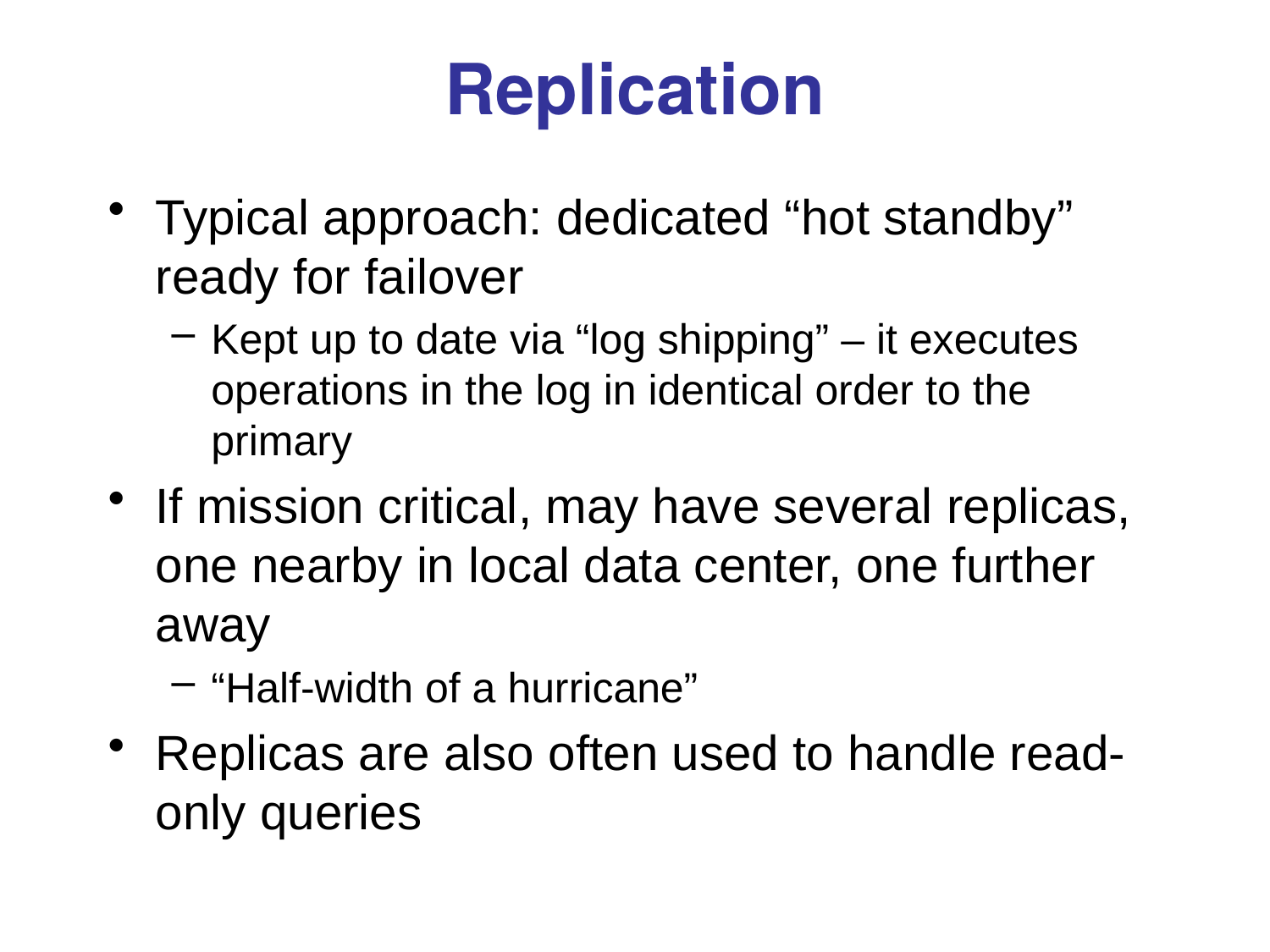

# Replication
Typical approach: dedicated “hot standby” ready for failover
Kept up to date via “log shipping” – it executes operations in the log in identical order to the primary
If mission critical, may have several replicas, one nearby in local data center, one further away
“Half-width of a hurricane”
Replicas are also often used to handle read-only queries